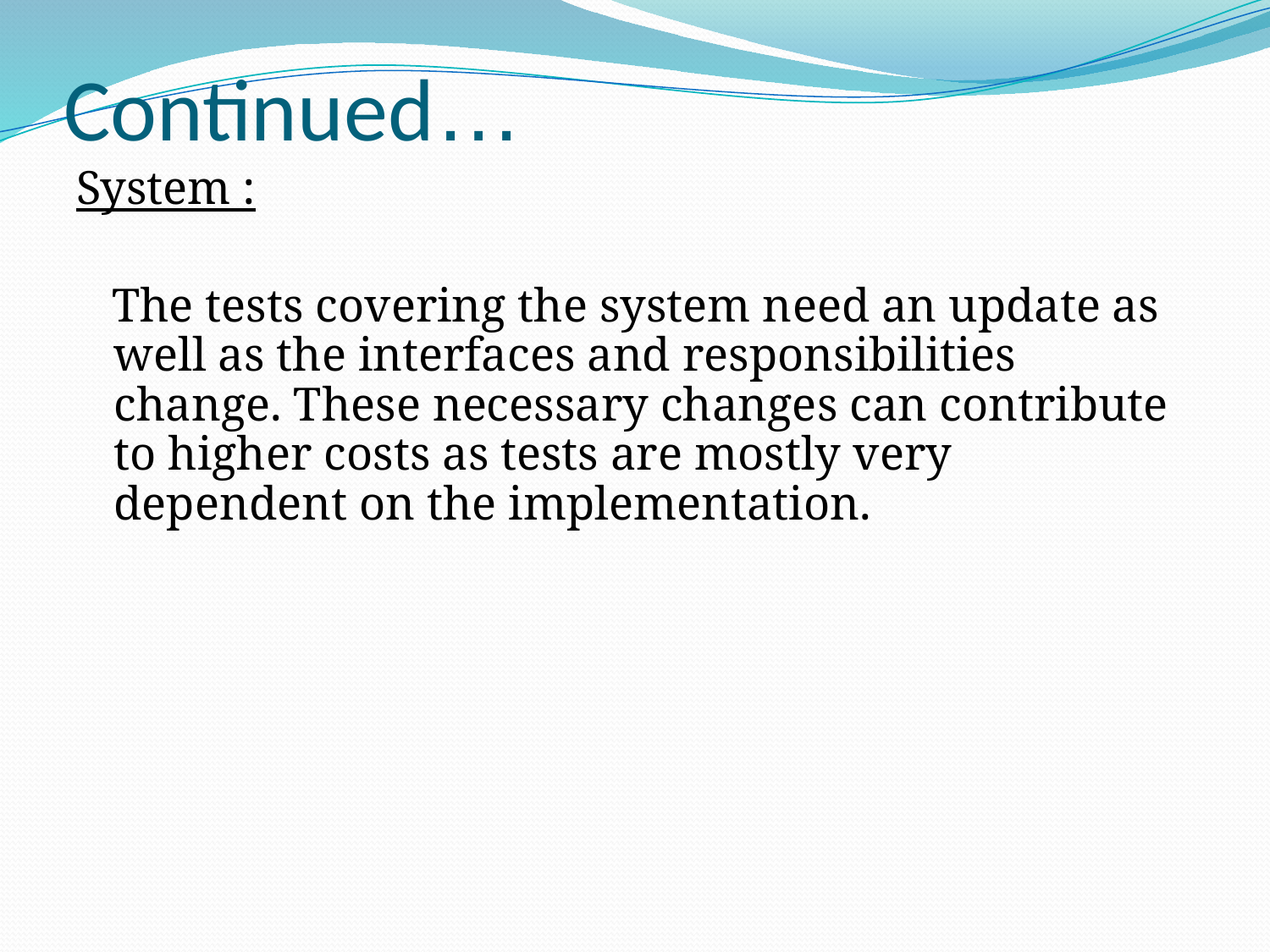

# Continued…
System :

   The tests covering the system need an update as well as the interfaces and responsibilities change. These necessary changes can contribute to higher costs as tests are mostly very dependent on the implementation.